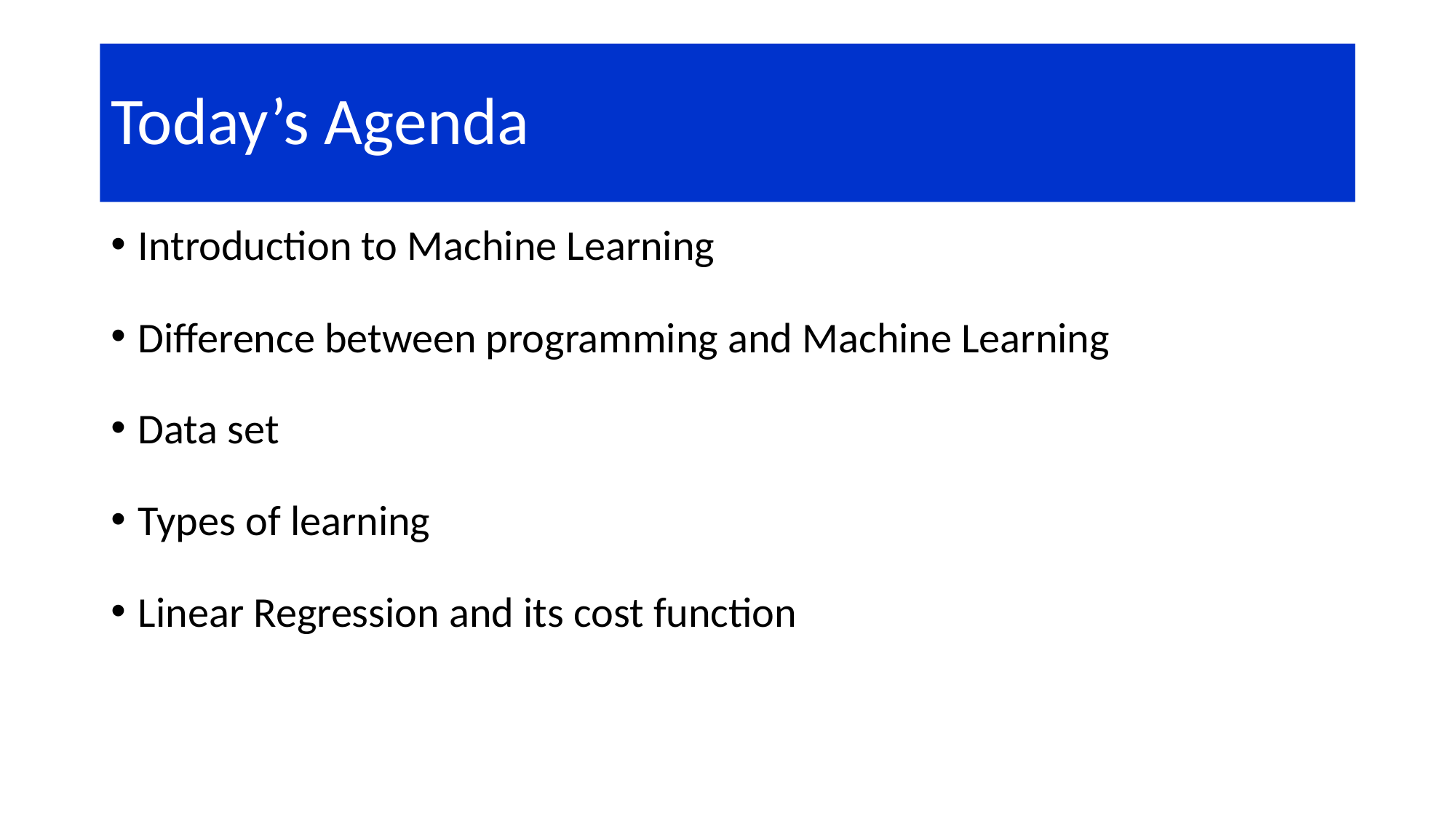

# Today’s Agenda
Introduction to Machine Learning
Difference between programming and Machine Learning
Data set
Types of learning
Linear Regression and its cost function